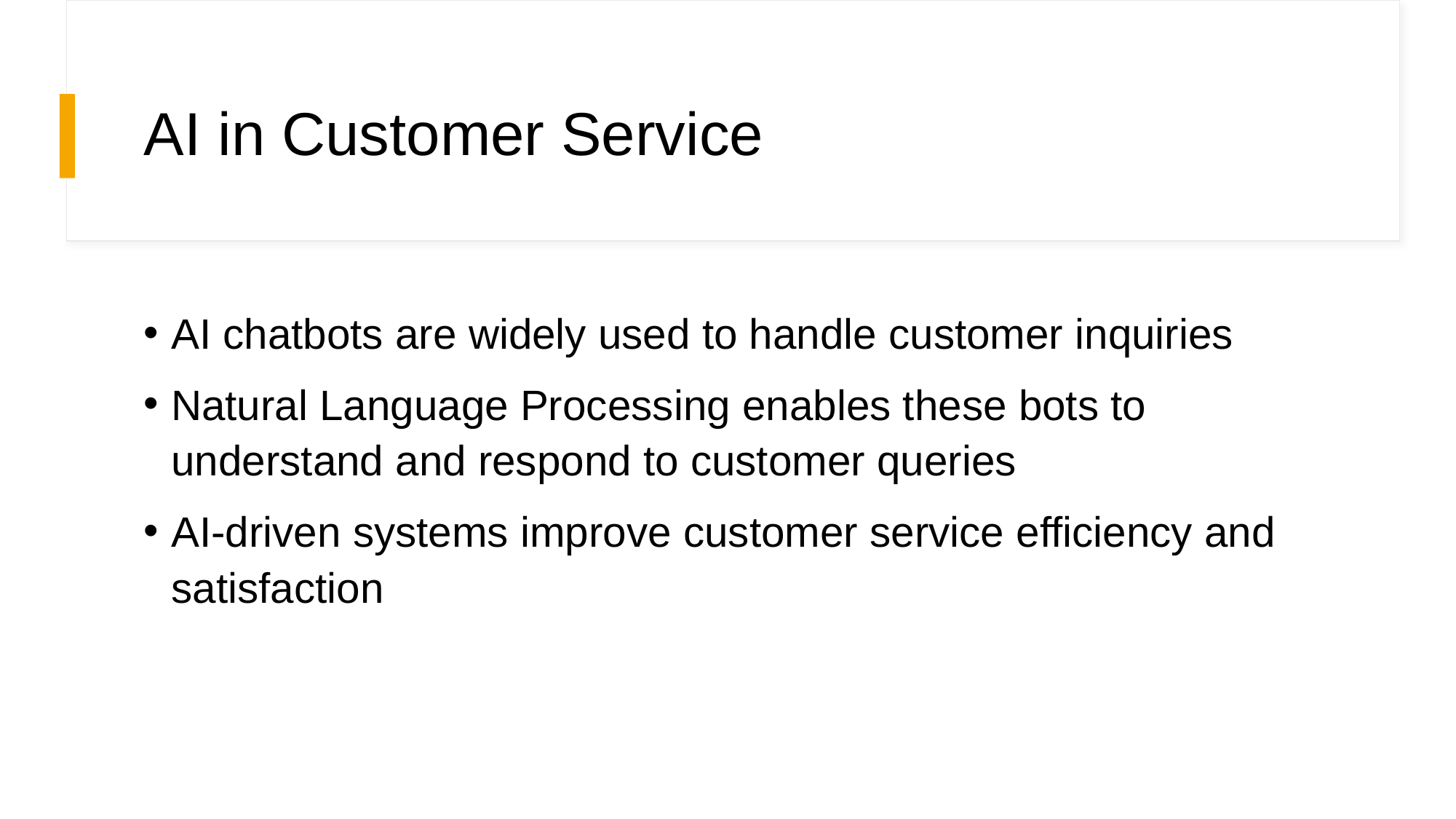

# AI in Customer Service
AI chatbots are widely used to handle customer inquiries
Natural Language Processing enables these bots to understand and respond to customer queries
AI-driven systems improve customer service efficiency and satisfaction